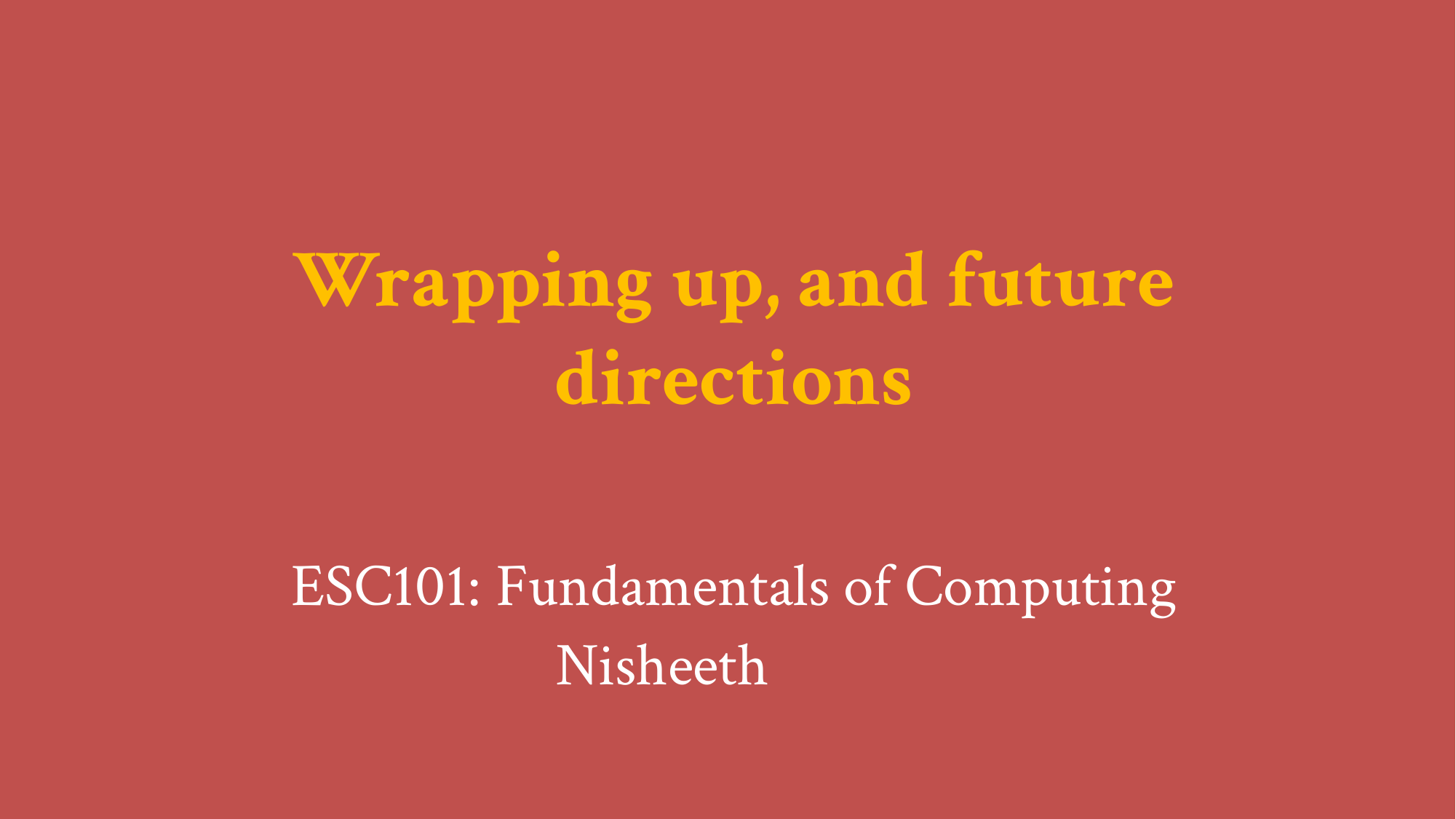

Wrapping up, and future directions
# ESC101: Fundamentals of Computing
Nisheeth